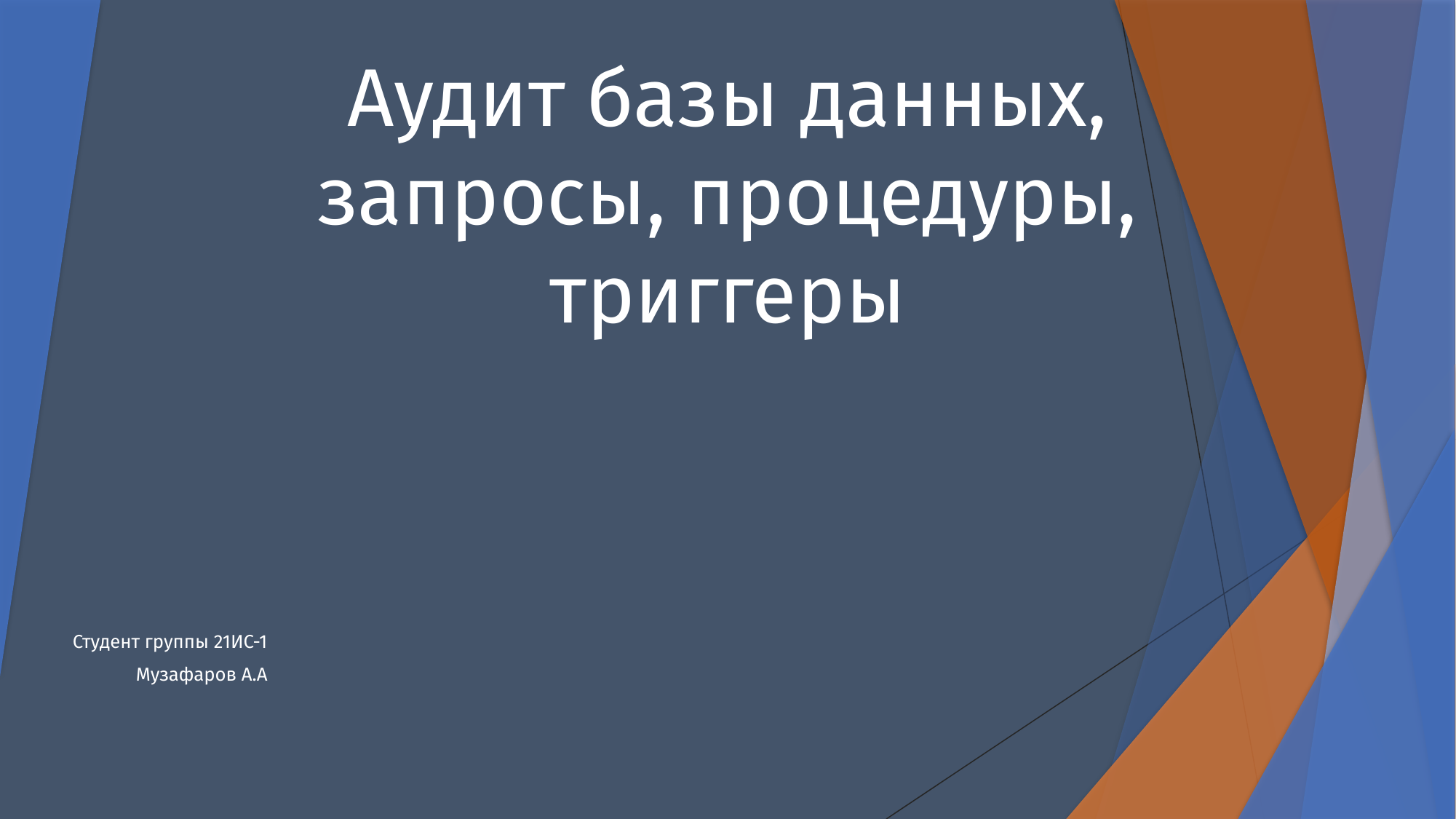

# Аудит базы данных, запросы, процедуры, триггеры
Студент группы 21ИС-1
Музафаров А.А